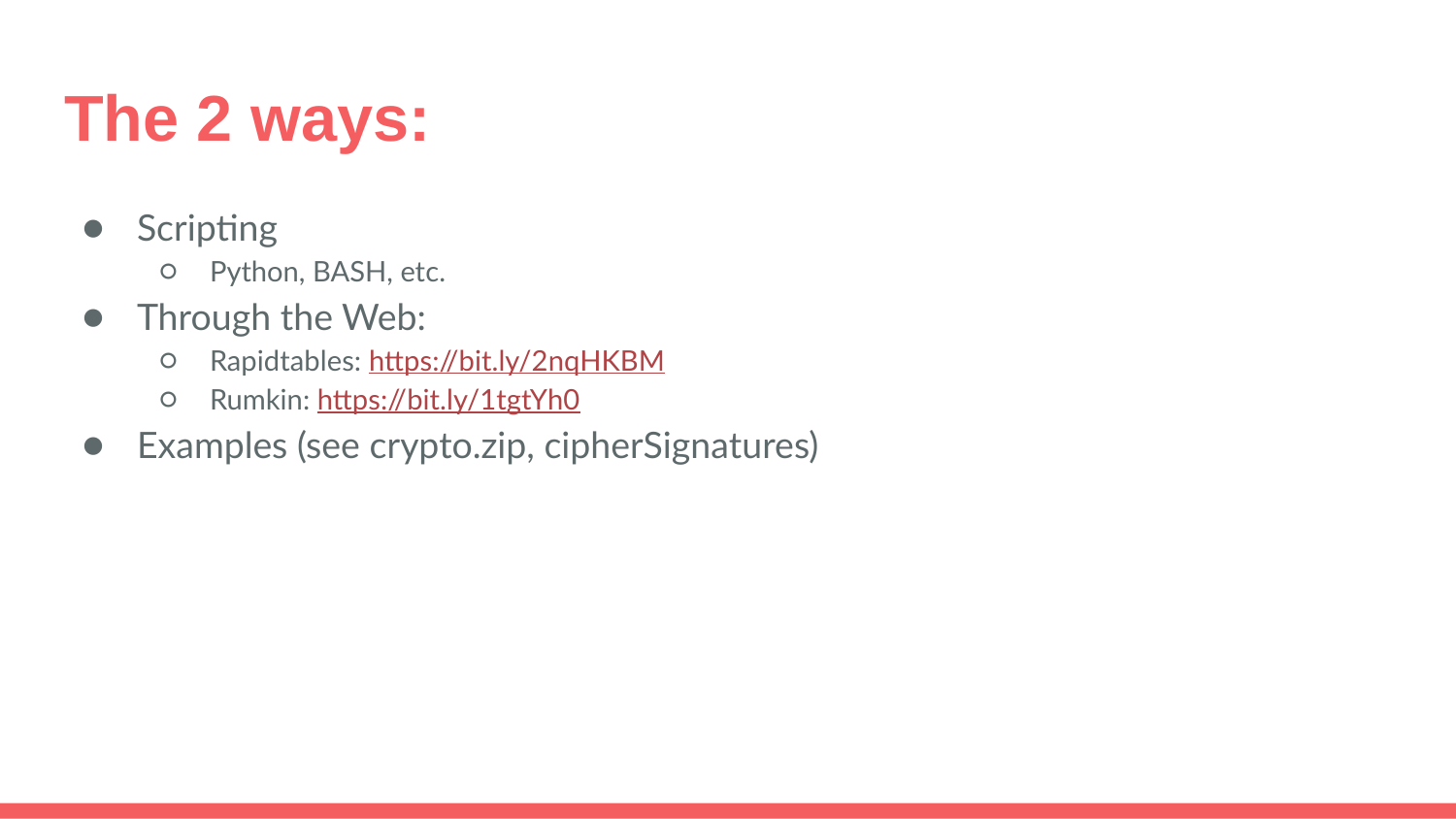

# The 2 ways:
Scripting
Python, BASH, etc.
Through the Web:
Rapidtables: https://bit.ly/2nqHKBM
Rumkin: https://bit.ly/1tgtYh0
Examples (see crypto.zip, cipherSignatures)